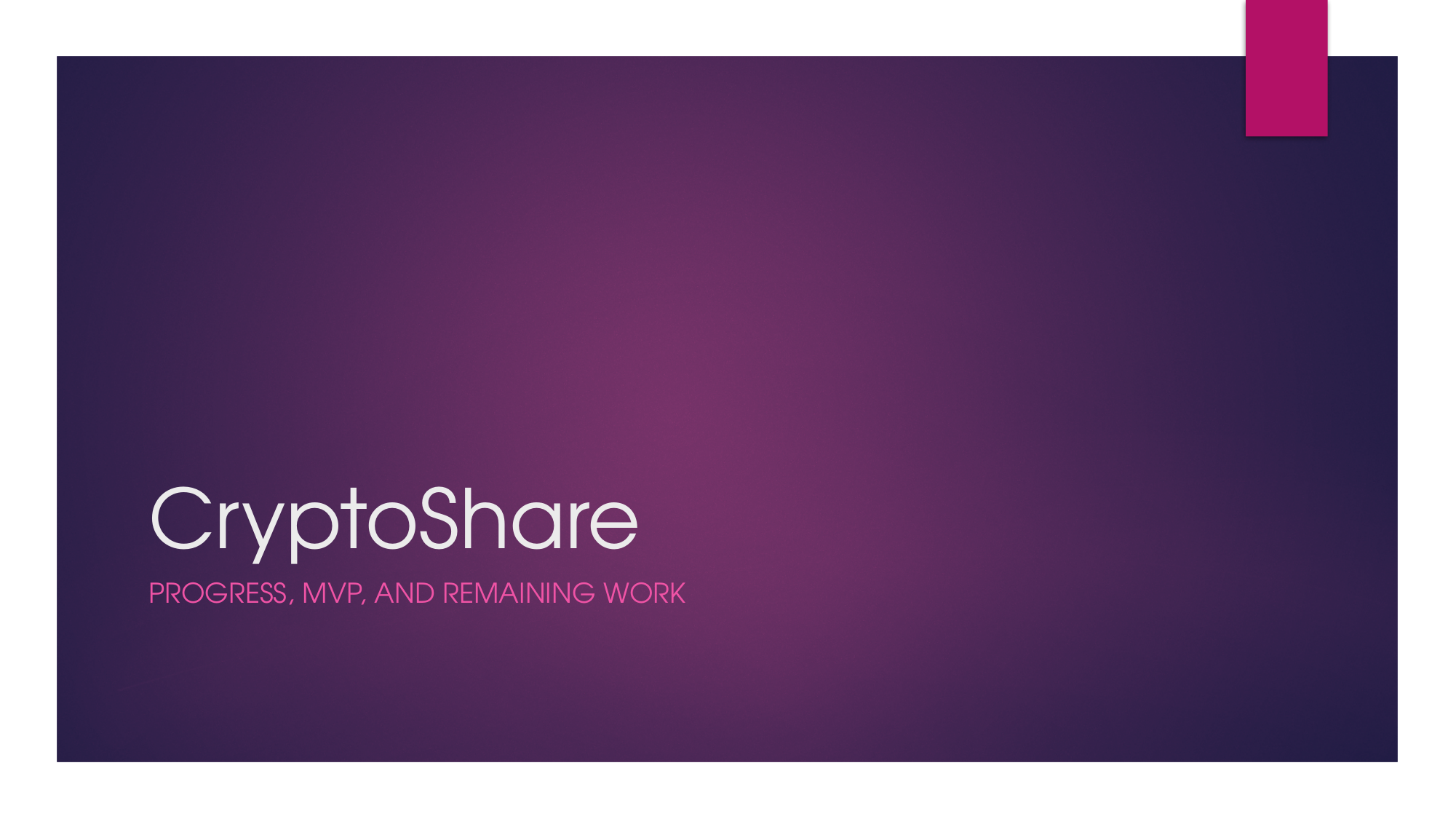

# CryptoShare
Progress, mvp, and remaining work